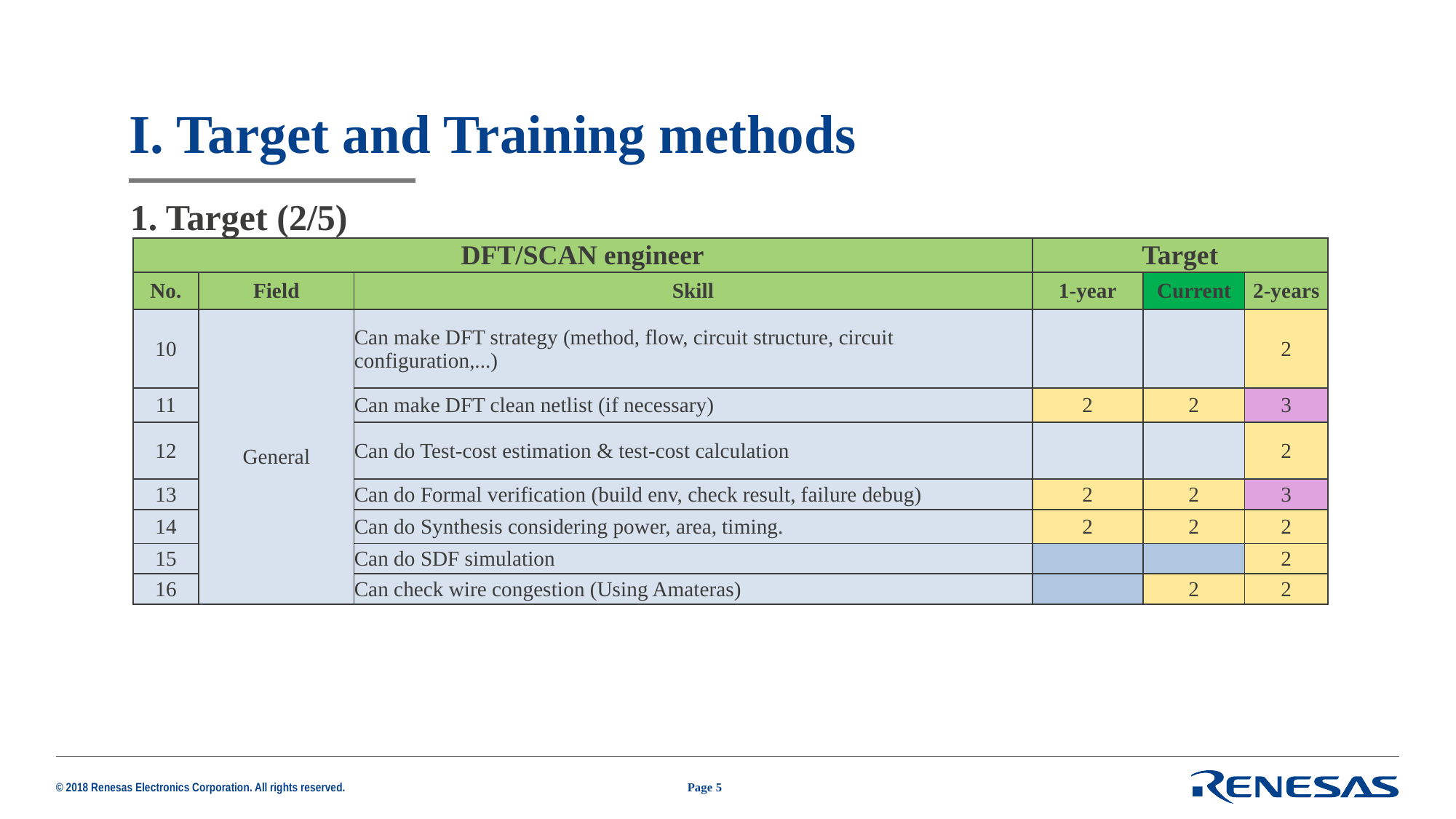

# I. Target and Training methods
1. Target (2/5)
| DFT/SCAN engineer |  |  | Target |  |  |
| --- | --- | --- | --- | --- | --- |
| No. | Field | Skill | 1-year | Current | 2-years |
| 10 | General | Can make DFT strategy (method, flow, circuit structure, circuit configuration,...) |  |  | 2 |
| 11 |  | Can make DFT clean netlist (if necessary) | 2 | 2 | 3 |
| 12 |  | Can do Test-cost estimation & test-cost calculation |  |  | 2 |
| 13 |  | Can do Formal verification (build env, check result, failure debug) | 2 | 2 | 3 |
| 14 |  | Can do Synthesis considering power, area, timing. | 2 | 2 | 2 |
| 15 |  | Can do SDF simulation |  |  | 2 |
| 16 |  | Can check wire congestion (Using Amateras) |  | 2 | 2 |
Page 5